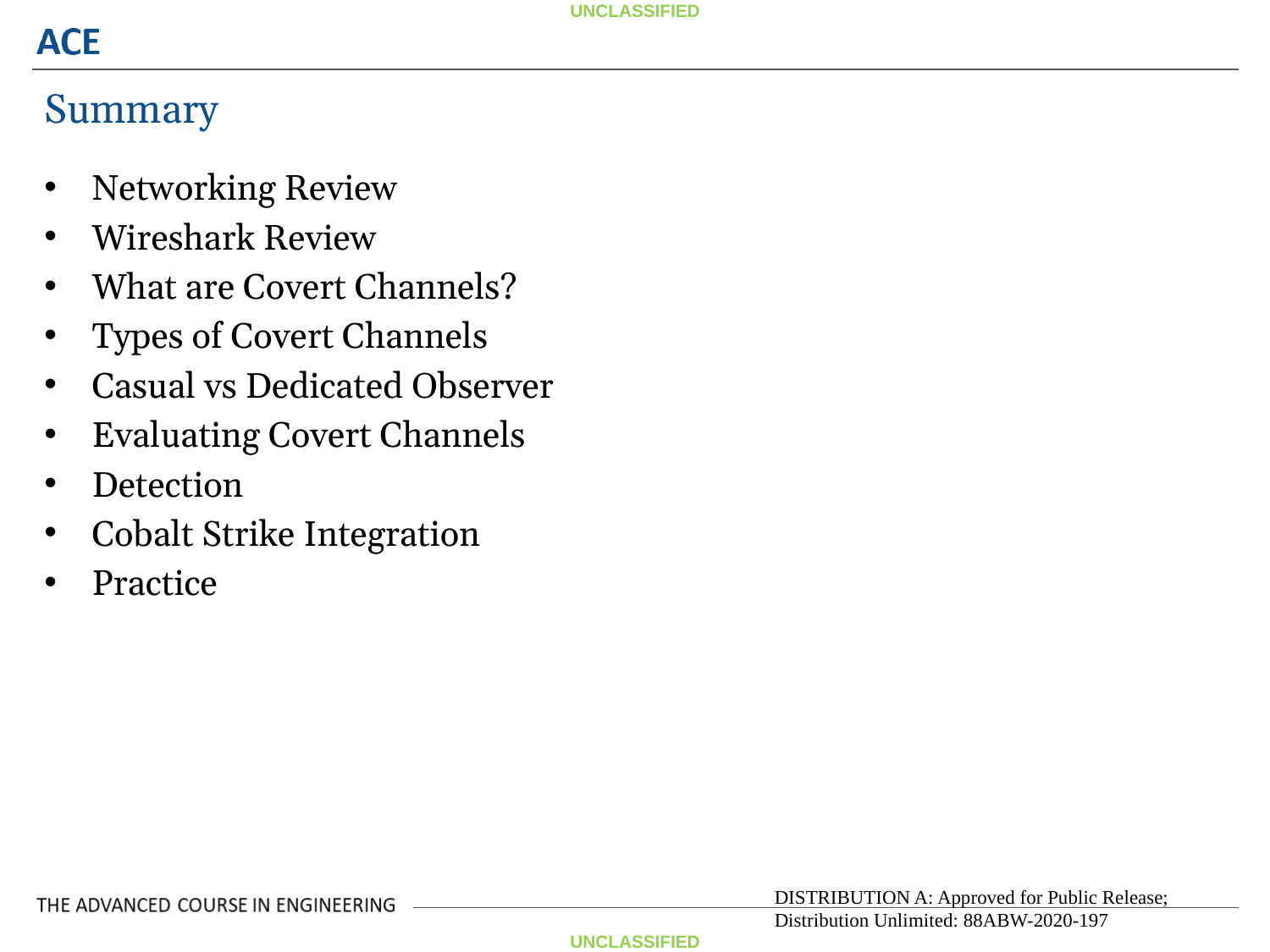

Summary
Networking Review
Wireshark Review
What are Covert Channels?
Types of Covert Channels
Casual vs Dedicated Observer
Evaluating Covert Channels
Detection
Cobalt Strike Integration
Practice